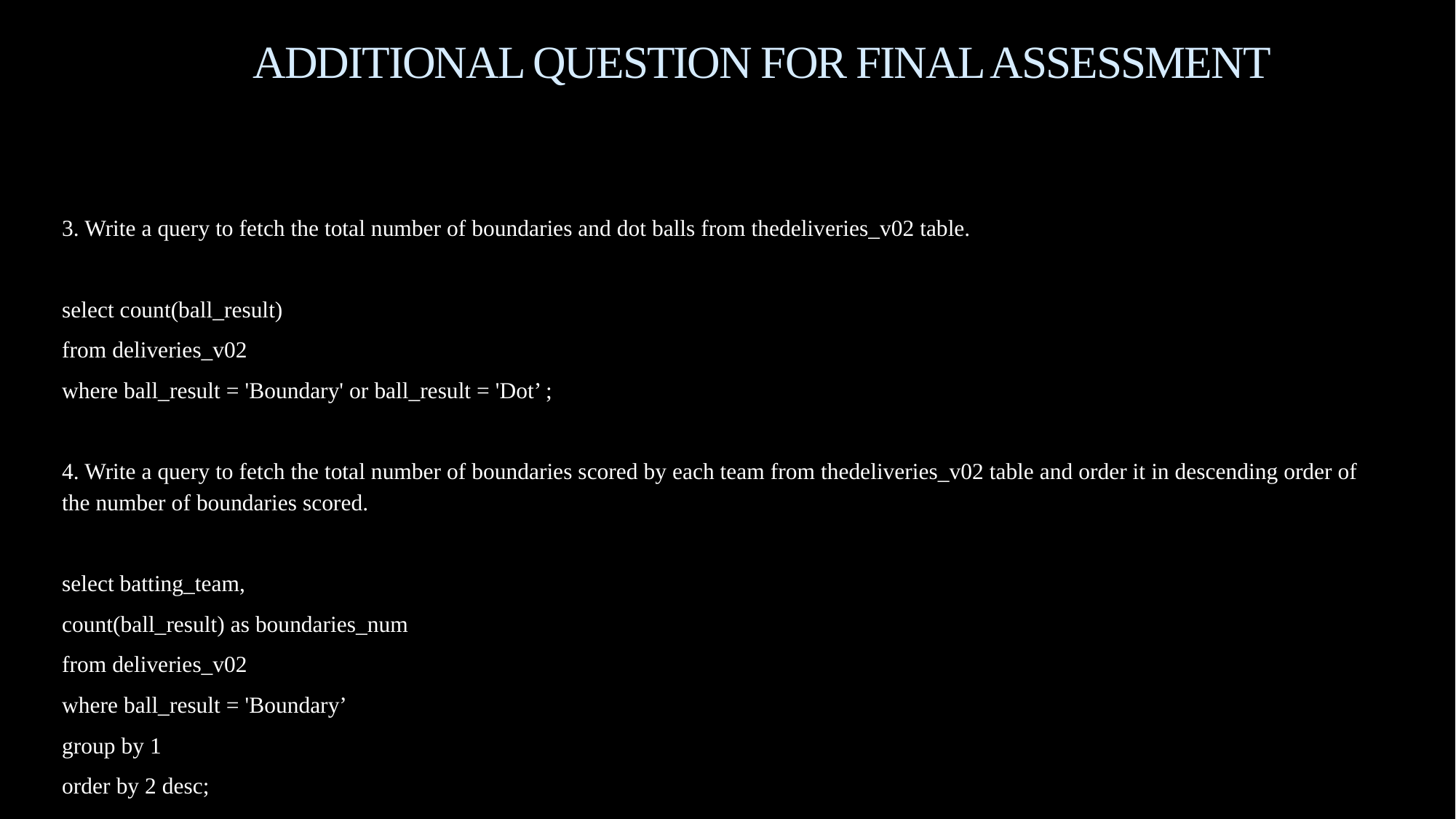

# ADDITIONAL QUESTION FOR FINAL ASSESSMENT
3. Write a query to fetch the total number of boundaries and dot balls from thedeliveries_v02 table.

select count(ball_result)
from deliveries_v02
where ball_result = 'Boundary' or ball_result = 'Dot’ ;

4. Write a query to fetch the total number of boundaries scored by each team from thedeliveries_v02 table and order it in descending order of the number of boundaries scored.

select batting_team,
count(ball_result) as boundaries_num
from deliveries_v02
where ball_result = 'Boundary’
group by 1
order by 2 desc;